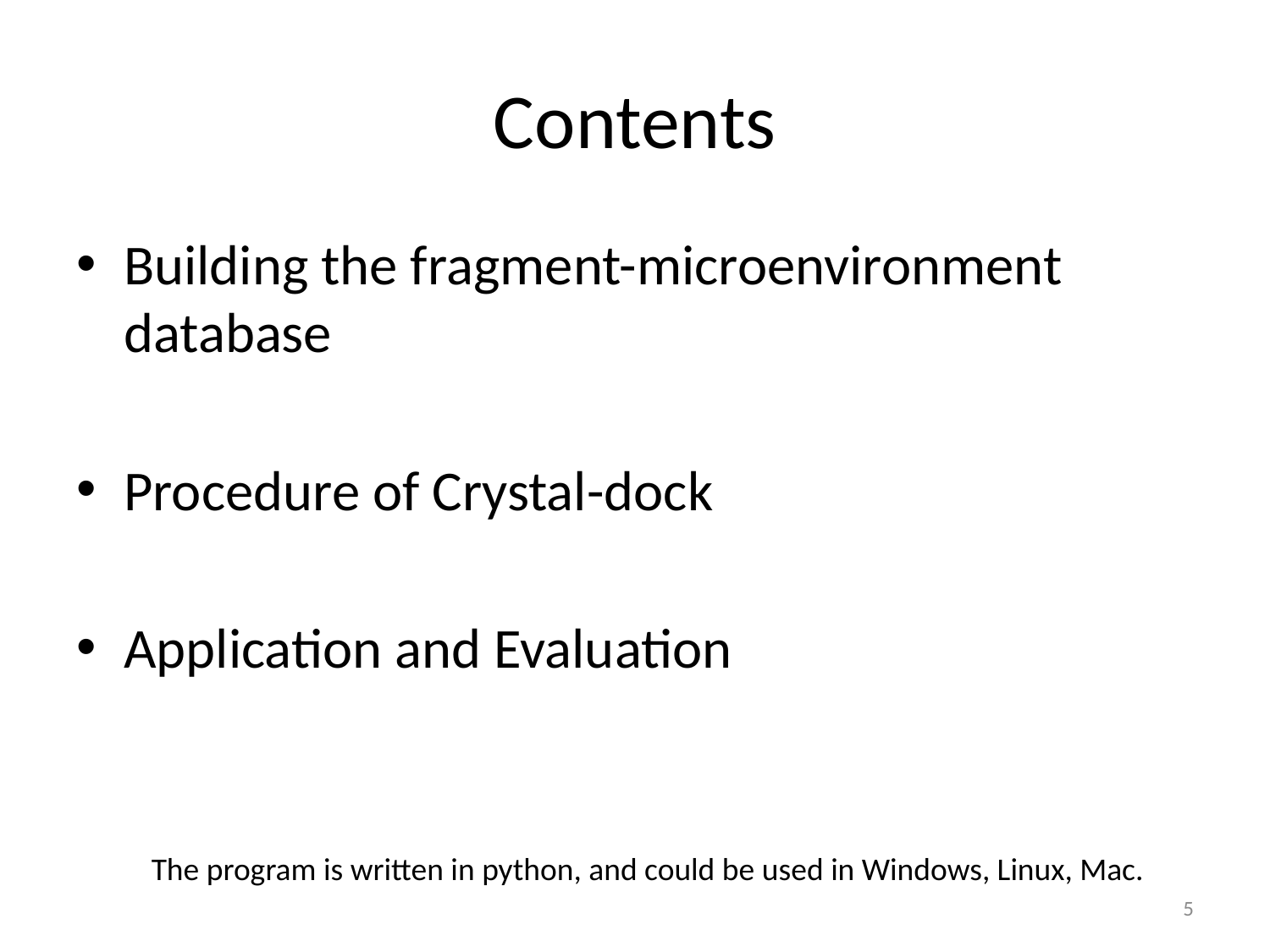

# Contents
Building the fragment-microenvironment database

Procedure of Crystal-dock

Application and Evaluation
The program is written in python, and could be used in Windows, Linux, Mac.
5